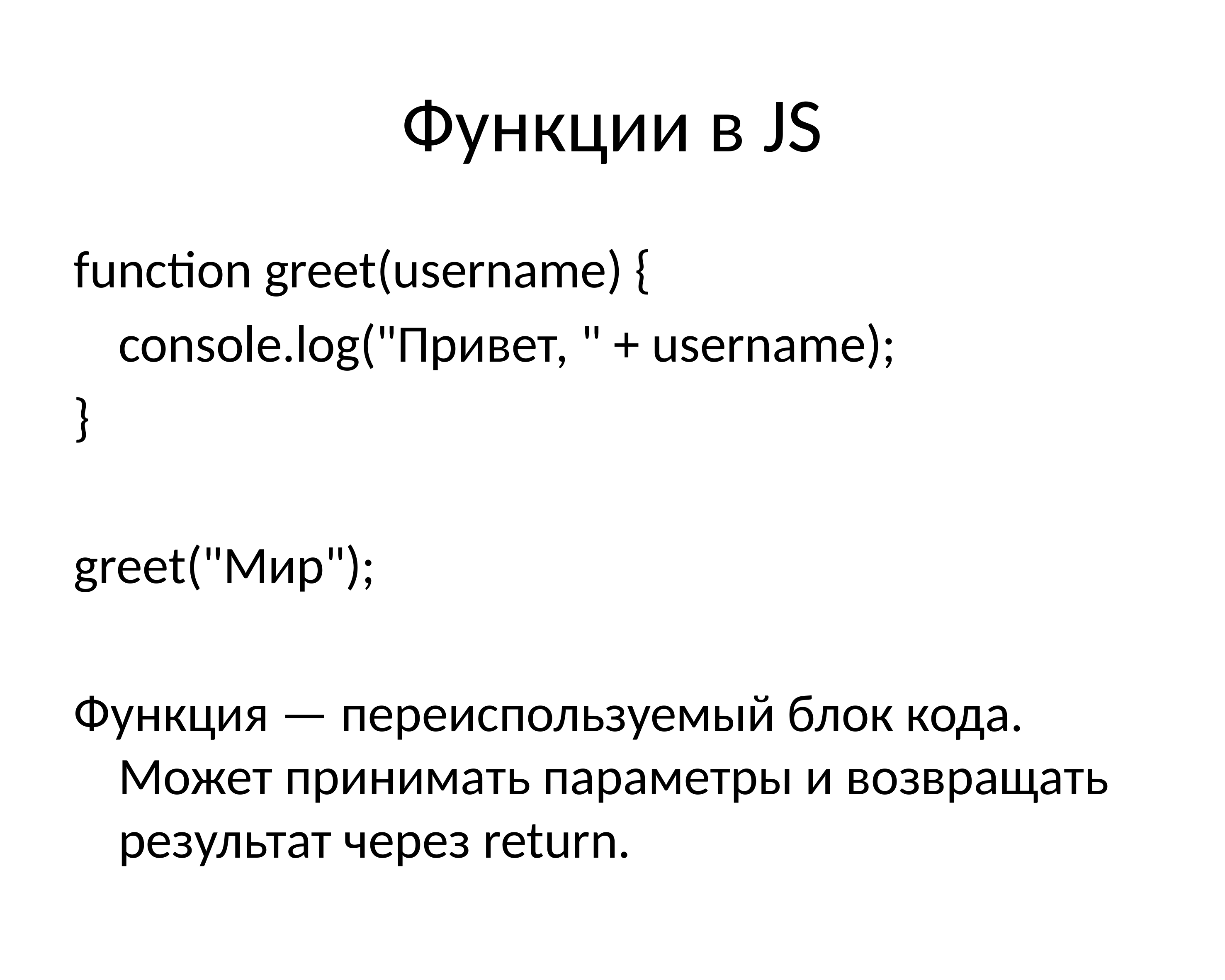

# Функции в JS
function greet(username) {
	console.log("Привет, " + username);
}

greet("Мир");

Функция — переиспользуемый блок кода. Может принимать параметры и возвращать результат через return.